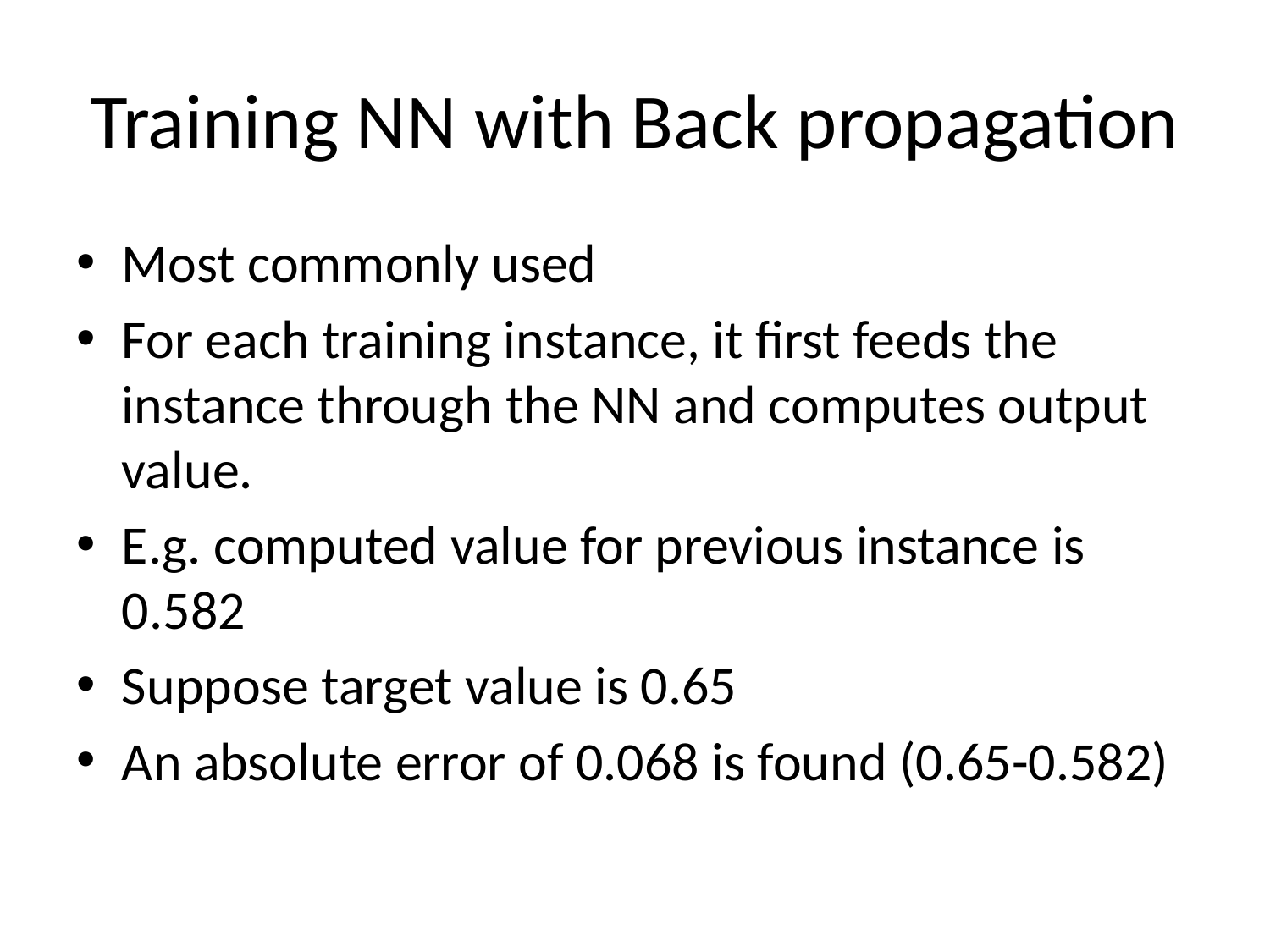

# Training NN with Back propagation
Most commonly used
For each training instance, it first feeds the instance through the NN and computes output value.
E.g. computed value for previous instance is 0.582
Suppose target value is 0.65
An absolute error of 0.068 is found (0.65-0.582)